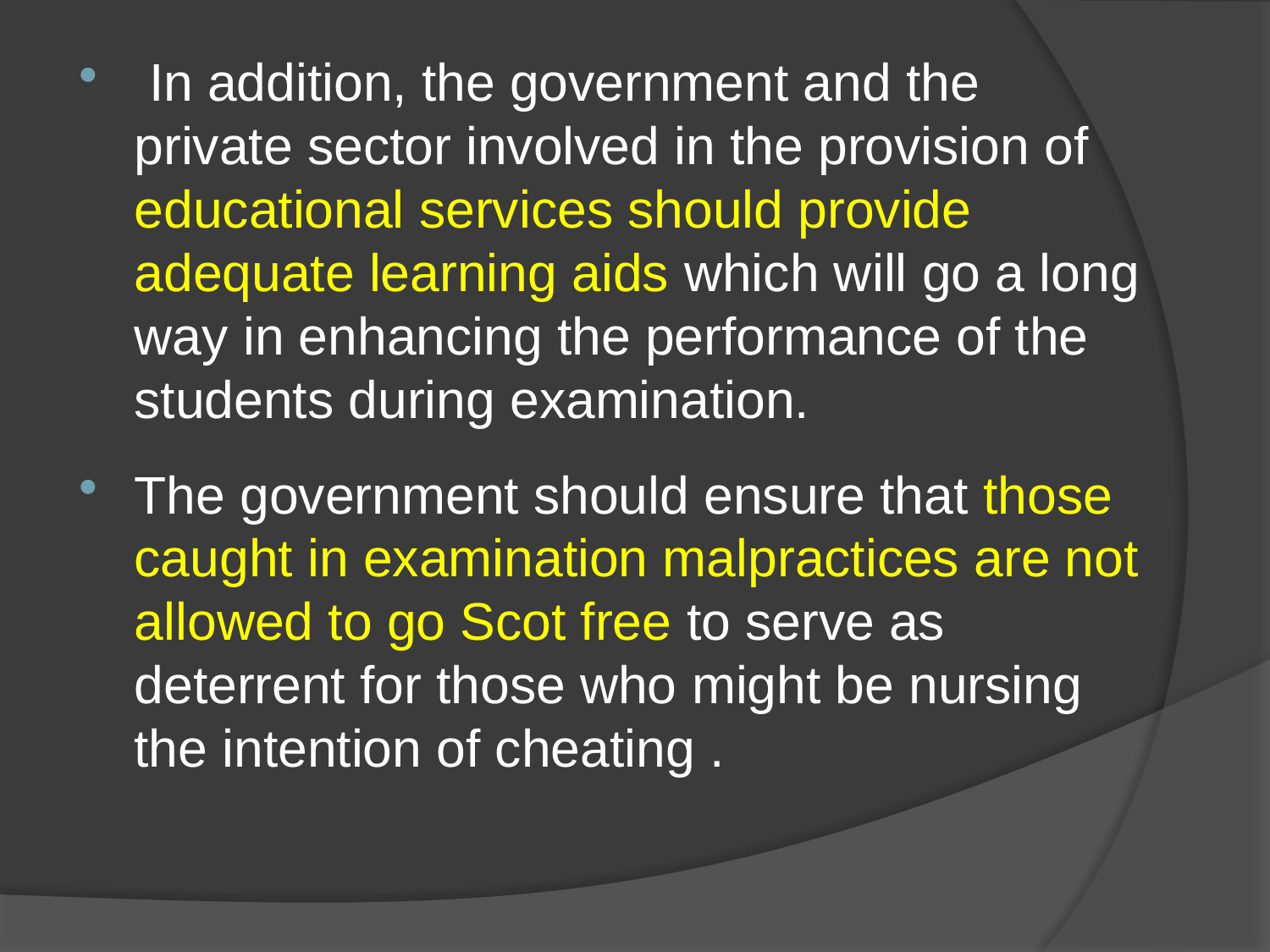

In addition, the government and the private sector involved in the provision of educational services should provide adequate learning aids which will go a long way in enhancing the performance of the students during examination.
The government should ensure that those caught in examination malpractices are not allowed to go Scot free to serve as deterrent for those who might be nursing the intention of cheating .